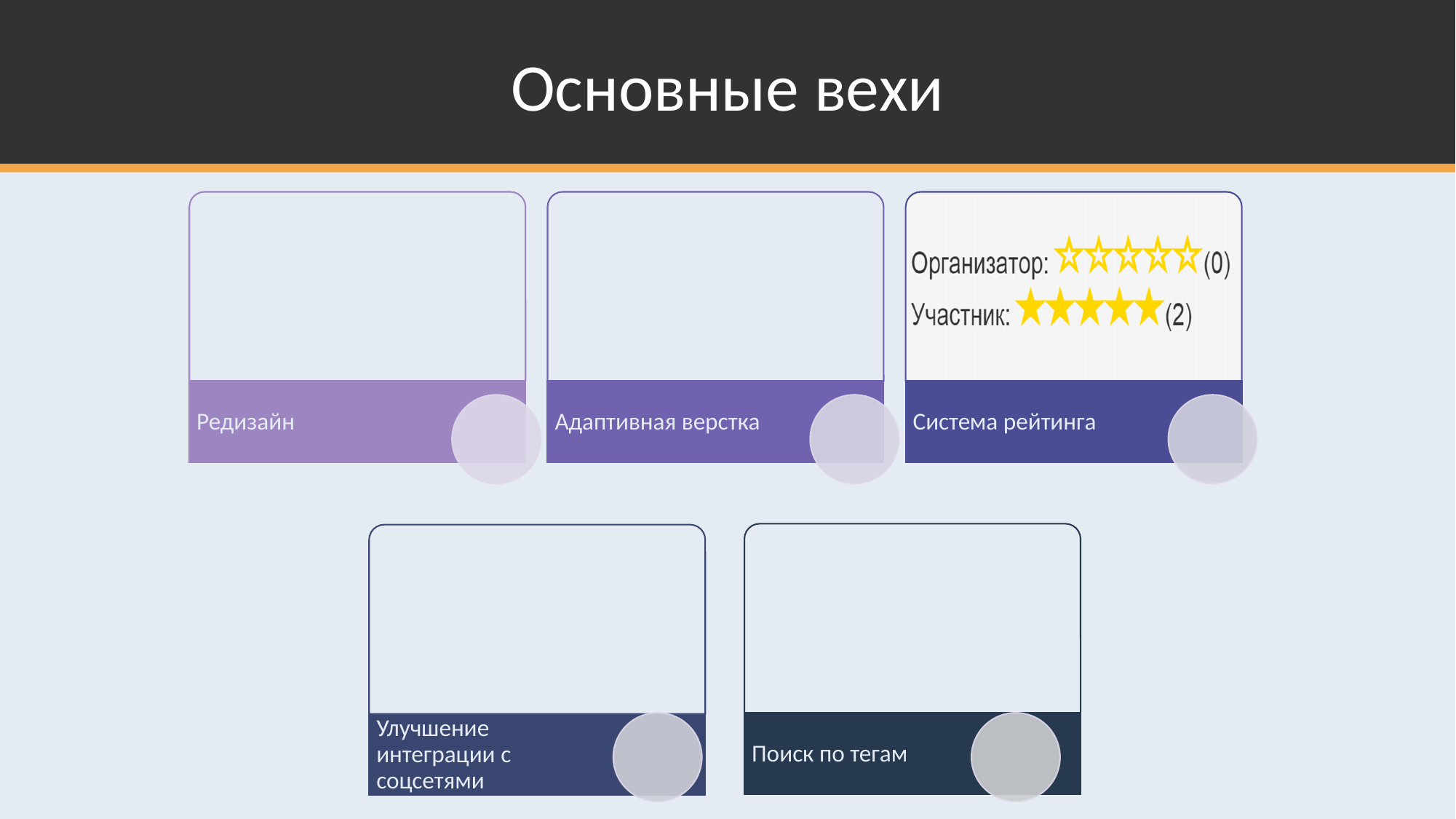

# Основные вехи
Редизайн
Адаптивная верстка
Система рейтинга
Улучшение интеграции с соцсетями
Поиск по тегам